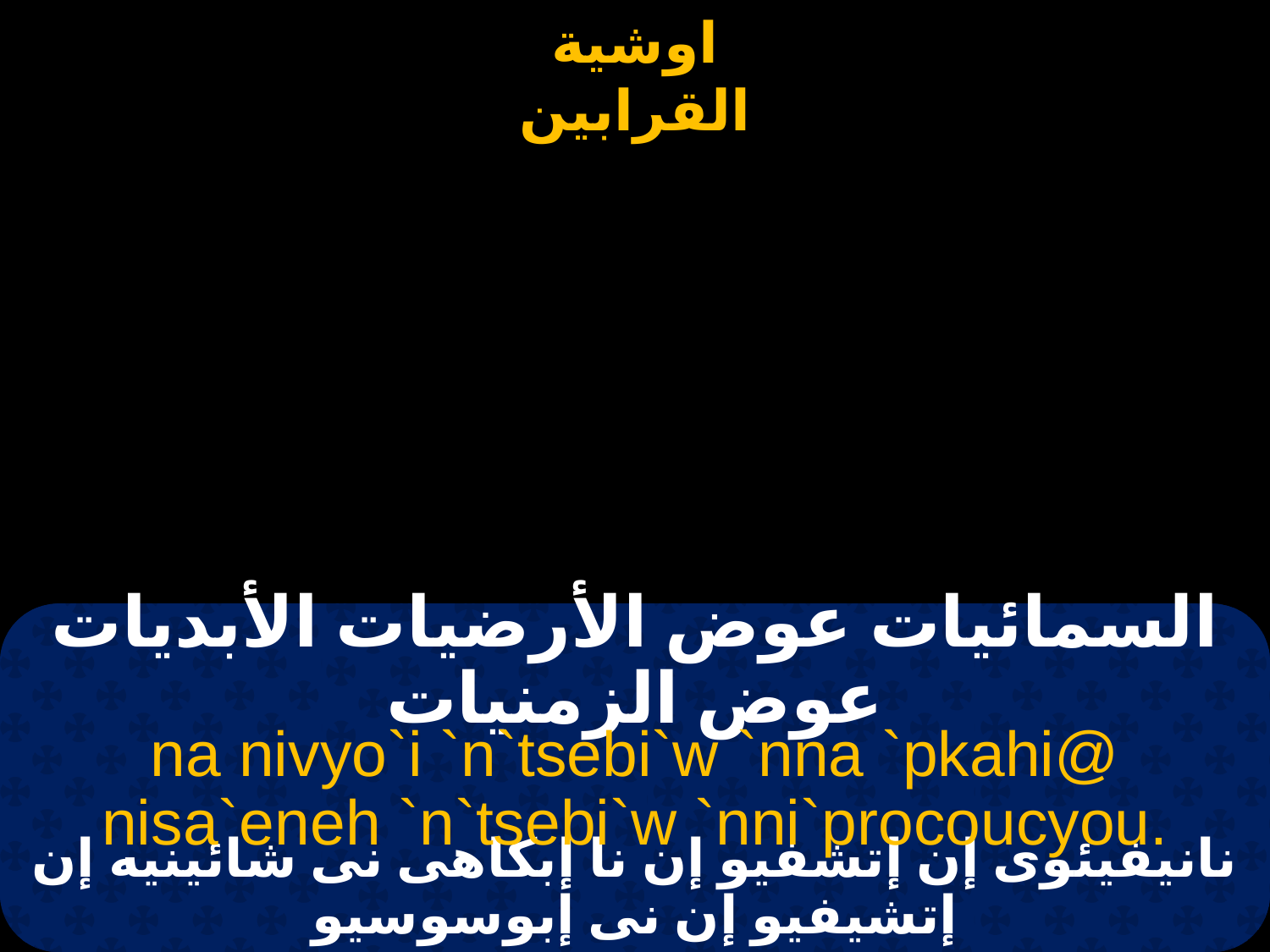

# السمائيات عوض الأرضيات الأبديات عوض الزمنيات
na nivyo`i `n`tsebi`w `nna `pkahi@ nisa`eneh `n`tsebi`w `nni`procoucyou.
نانيفيئوى إن إتشفيو إن نا إبكاهى نى شائينيه إن إتشيفيو إن نى إبوسوسيو